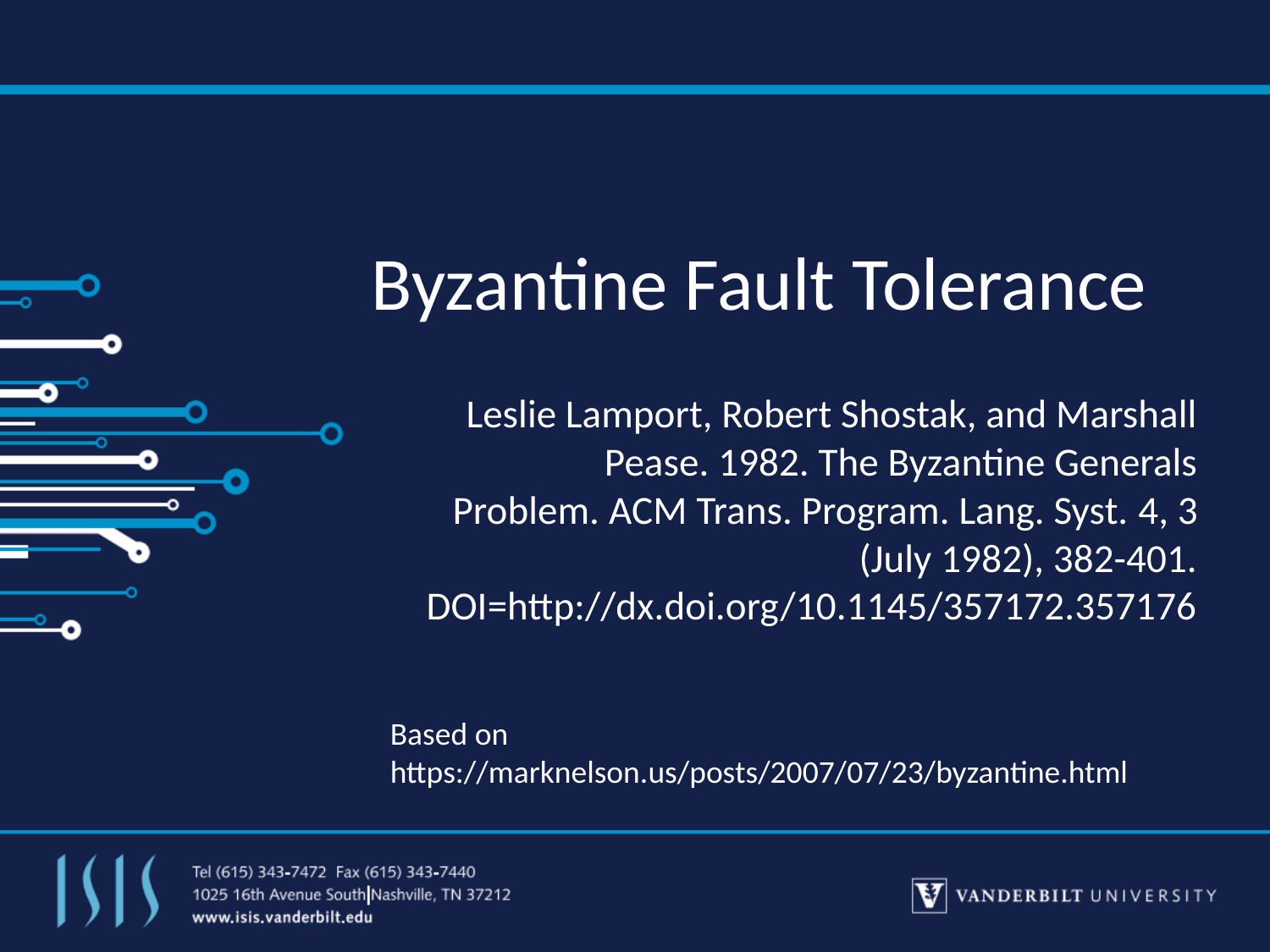

# Byzantine Fault Tolerance
Leslie Lamport, Robert Shostak, and Marshall Pease. 1982. The Byzantine Generals Problem. ACM Trans. Program. Lang. Syst. 4, 3 (July 1982), 382-401. DOI=http://dx.doi.org/10.1145/357172.357176
Based on https://marknelson.us/posts/2007/07/23/byzantine.html